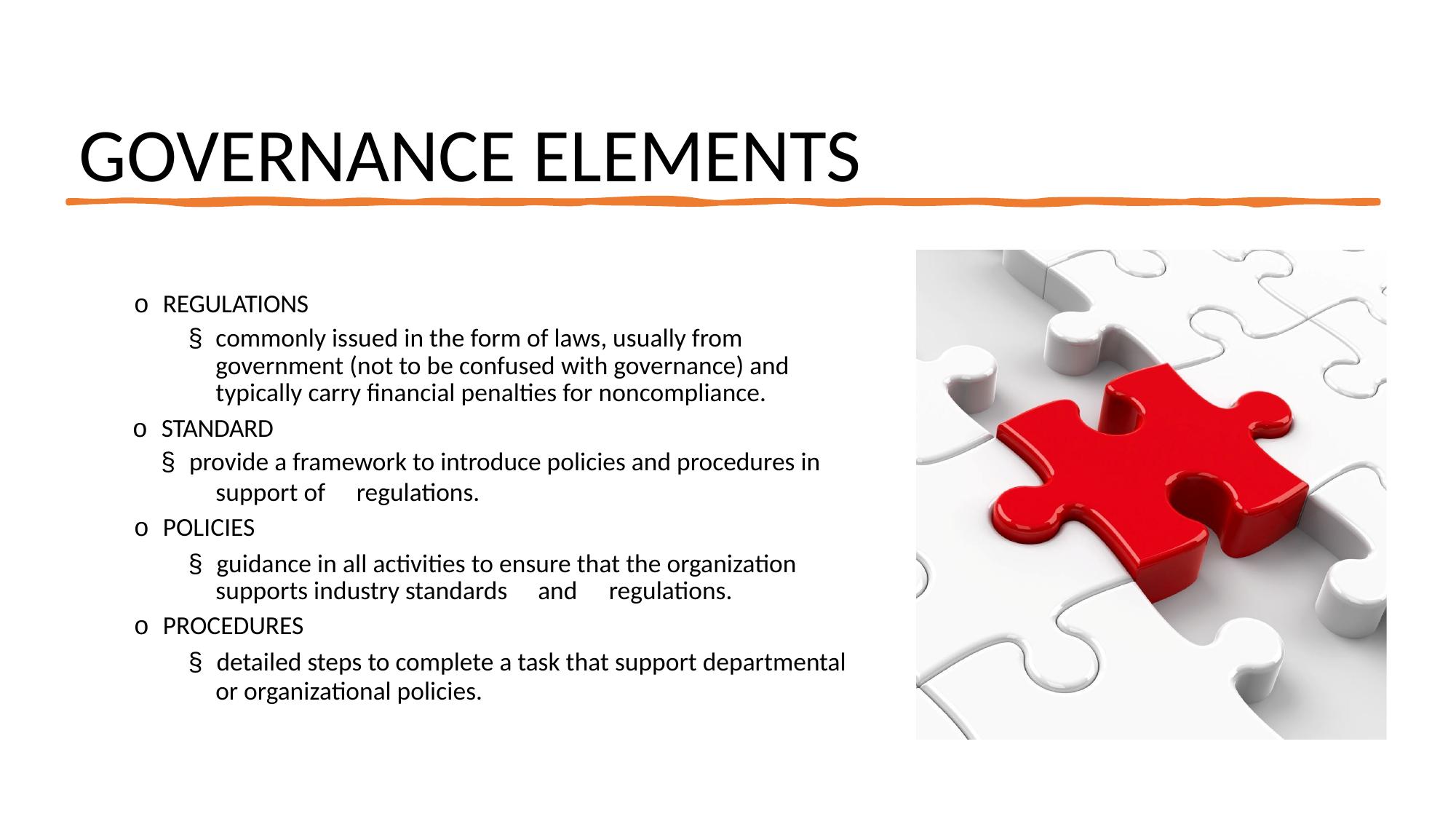

GOVERNANCE ELEMENTS

o REGULATIONS
§	commonly issued in the form of laws, usually from government (not to be confused with governance) and typically carry financial penalties for noncompliance.
o STANDARD
§  provide a framework to introduce policies and procedures in
support of
o POLICIES
regulations.
§  guidance in all activities to ensure that the organization
supports industry standards
o PROCEDURES
and
regulations.
§  detailed steps to complete a task that support departmental
or organizational policies.